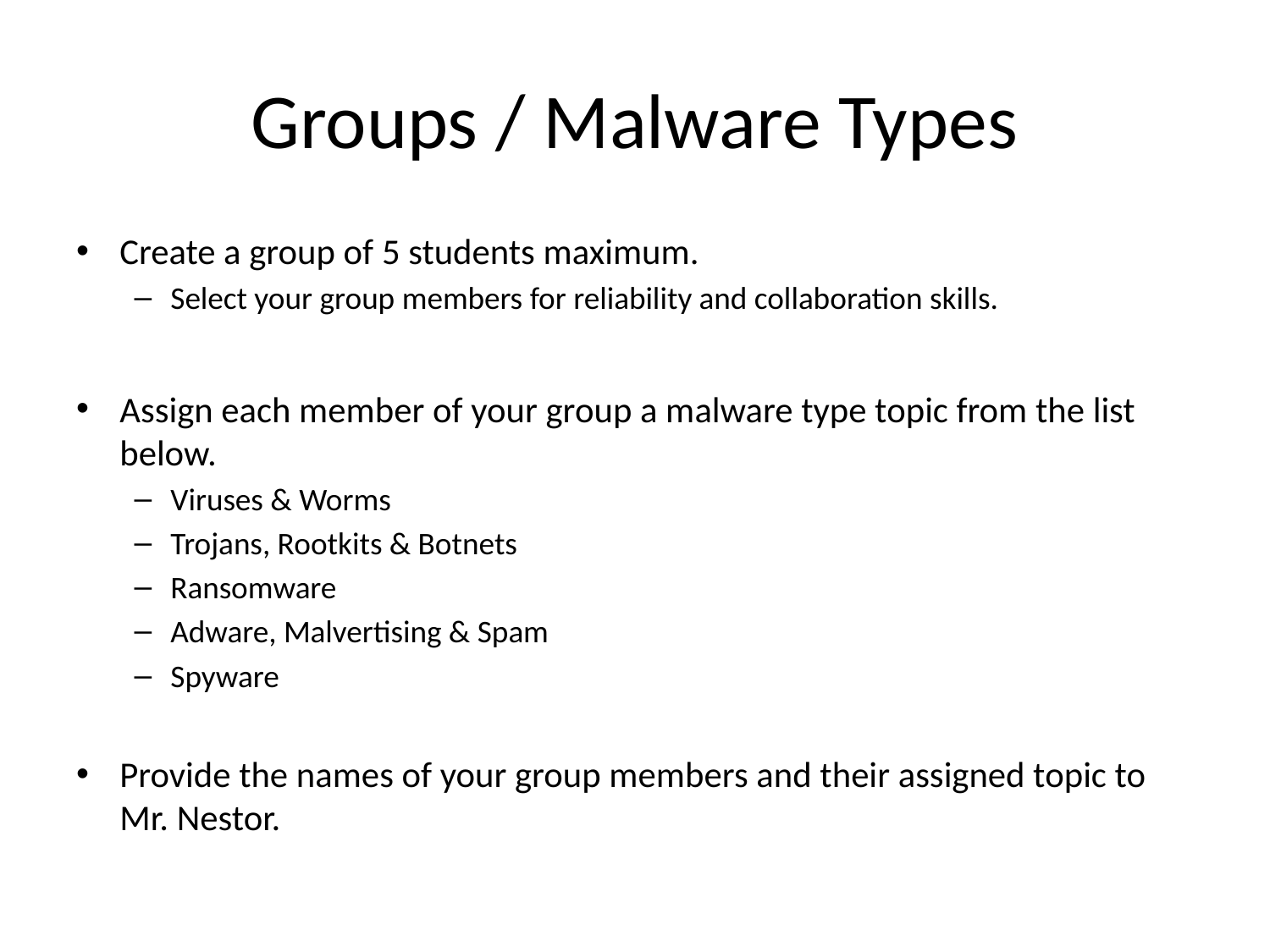

# Groups / Malware Types
Create a group of 5 students maximum.
Select your group members for reliability and collaboration skills.

Assign each member of your group a malware type topic from the list below.
Viruses & Worms
Trojans, Rootkits & Botnets
Ransomware
Adware, Malvertising & Spam
Spyware

Provide the names of your group members and their assigned topic to Mr. Nestor.